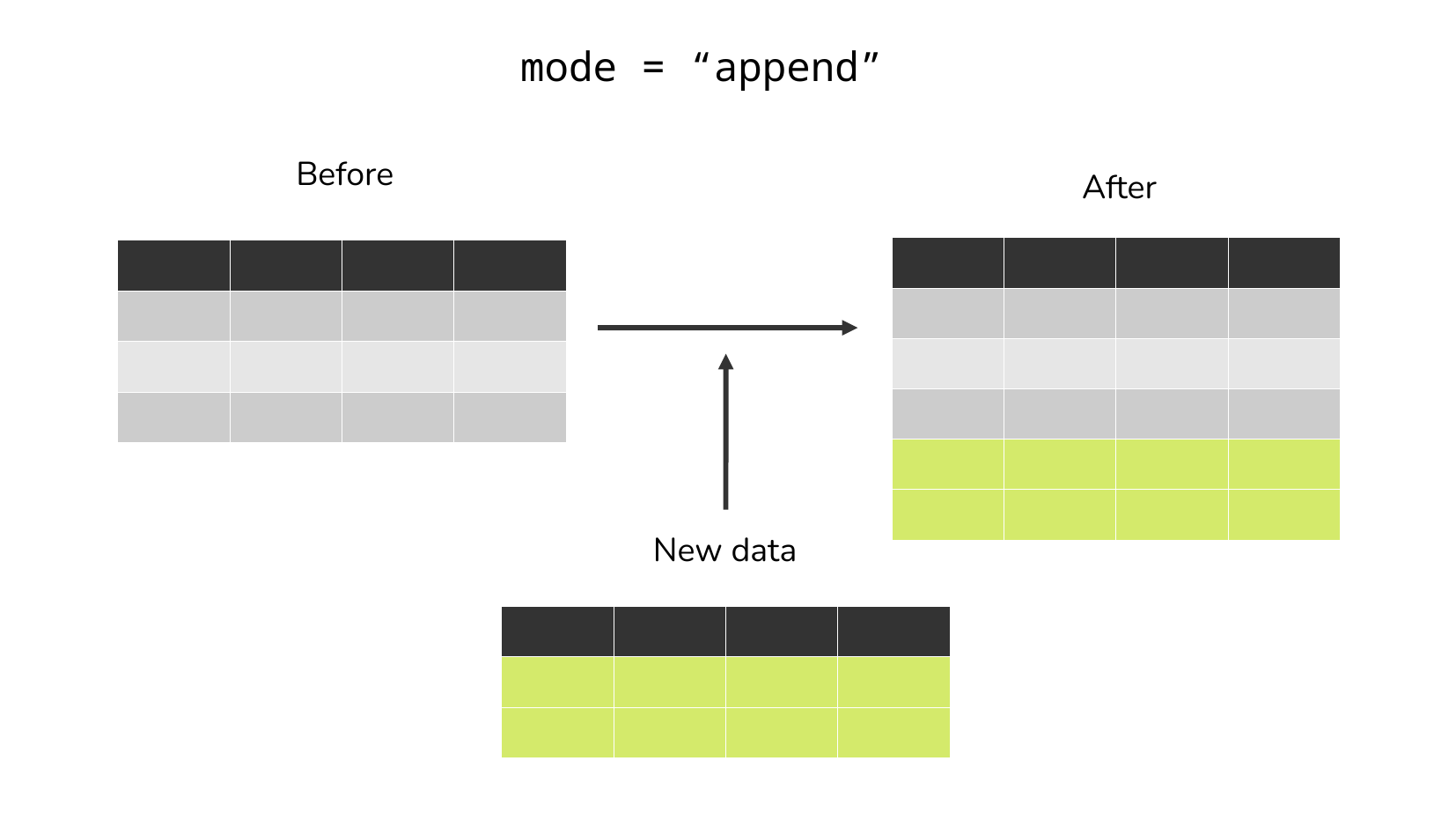

mode = “append”
Before
After
|  |  |  |  |
| --- | --- | --- | --- |
|  |  |  |  |
|  |  |  |  |
|  |  |  |  |
|  |  |  |  |
|  |  |  |  |
|  |  |  |  |
| --- | --- | --- | --- |
|  |  |  |  |
|  |  |  |  |
|  |  |  |  |

New data
|  |  |  |  |
| --- | --- | --- | --- |
|  |  |  |  |
|  |  |  |  |